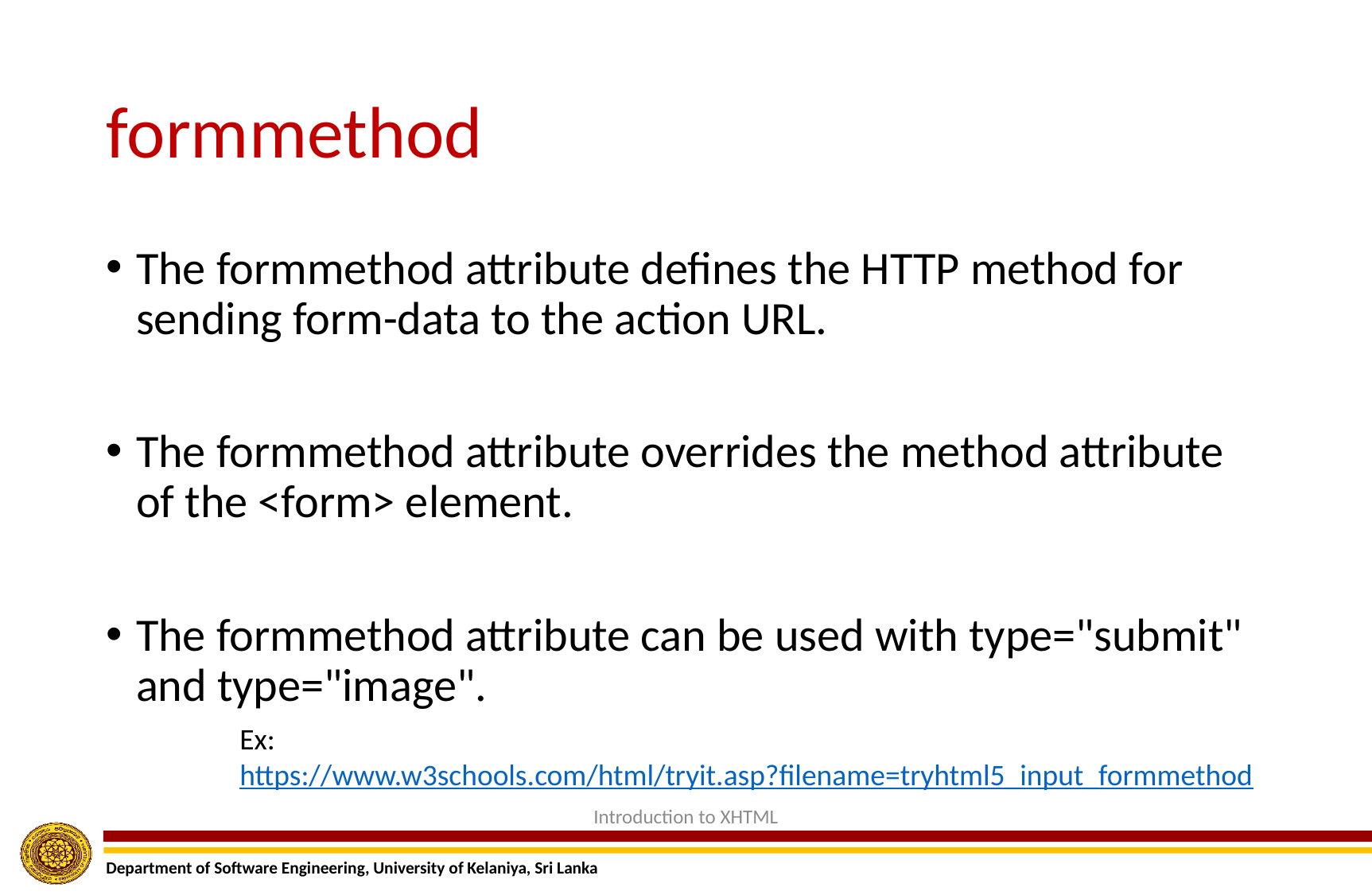

# formmethod
The formmethod attribute defines the HTTP method for sending form-data to the action URL.

The formmethod attribute overrides the method attribute of the <form> element.

The formmethod attribute can be used with type="submit" and type="image".
Ex:
https://www.w3schools.com/html/tryit.asp?filename=tryhtml5_input_formmethod

Introduction to XHTML